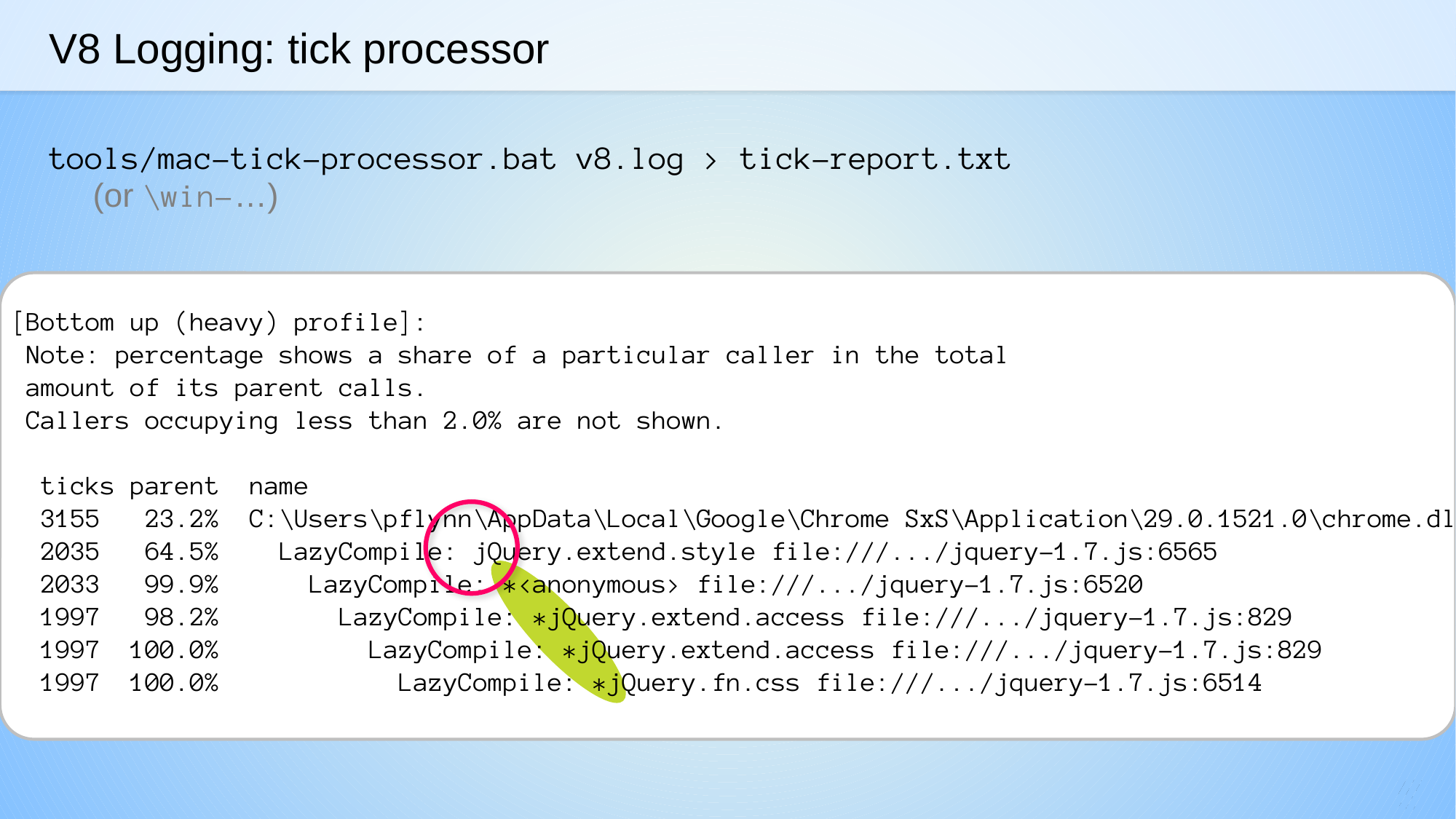

# V8 Logging: tick processor
tools/mac-tick-processor.bat v8.log > tick-report.txt
(or \win-…)

 [Bottom up (heavy) profile]:
  Note: percentage shows a share of a particular caller in the total
  amount of its parent calls.
  Callers occupying less than 2.0% are not shown.

   ticks parent  name
   3155   23.2%  C:\Users\pflynn\AppData\Local\Google\Chrome SxS\Application\29.0.1521.0\chrome.dll
   2035   64.5%    LazyCompile: jQuery.extend.style file:///.../jquery-1.7.js:6565
   2033   99.9%      LazyCompile: *<anonymous> file:///.../jquery-1.7.js:6520
   1997   98.2%        LazyCompile: *jQuery.extend.access file:///.../jquery-1.7.js:829
   1997  100.0%          LazyCompile: *jQuery.extend.access file:///.../jquery-1.7.js:829
   1997  100.0%            LazyCompile: *jQuery.fn.css file:///.../jquery-1.7.js:6514